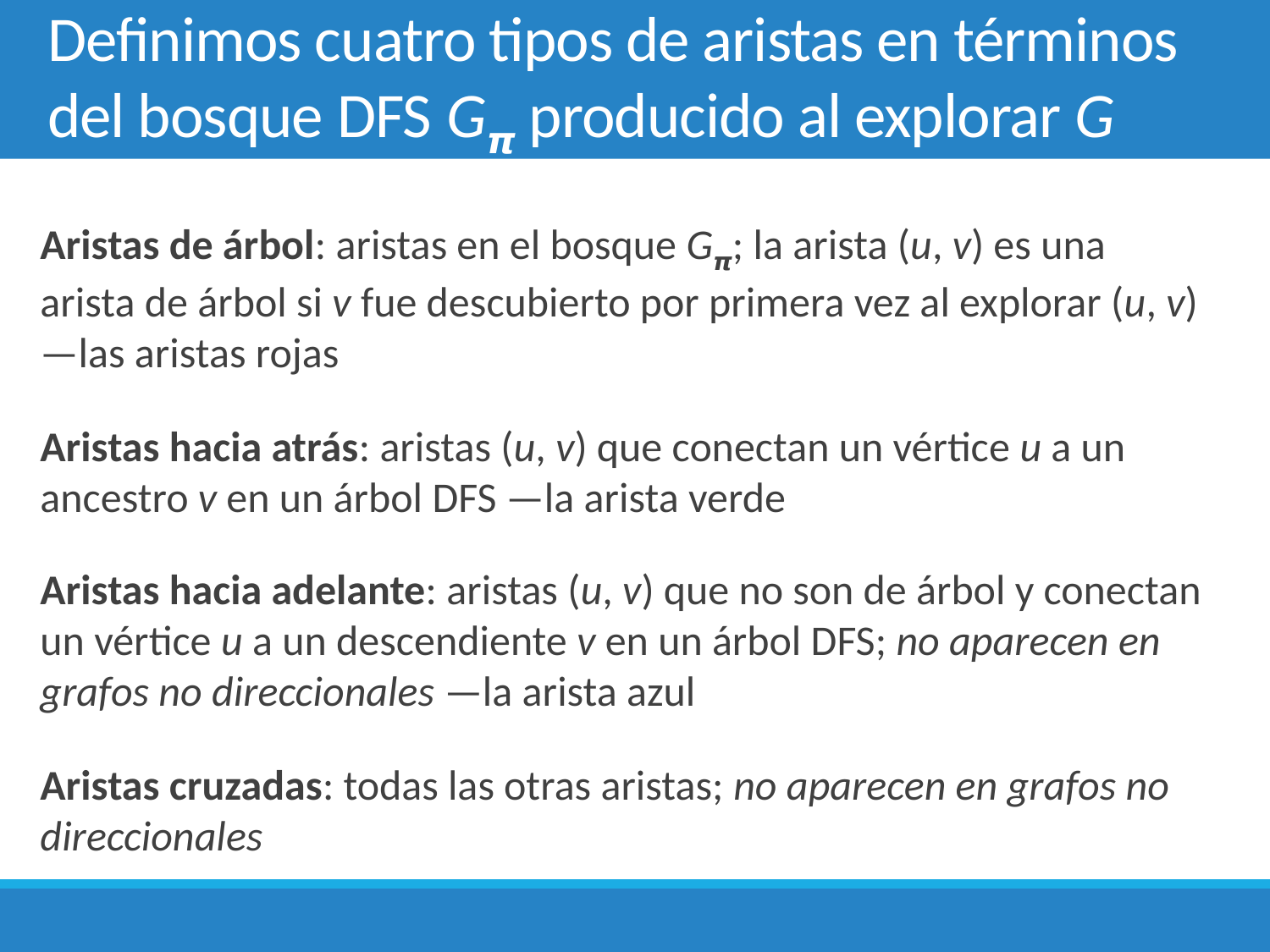

70
# Definimos cuatro tipos de aristas en términos del bosque dfs G𝞹 producido al explorar G
Aristas de árbol: aristas en el bosque G𝞹; la arista (u, v) es una arista de árbol si v fue descubierto por primera vez al explorar (u, v) —las aristas rojas
Aristas hacia atrás: aristas (u, v) que conectan un vértice u a un ancestro v en un árbol dfs —la arista verde
Aristas hacia adelante: aristas (u, v) que no son de árbol y conectan un vértice u a un descendiente v en un árbol dfs; no aparecen en grafos no direccionales —la arista azul
Aristas cruzadas: todas las otras aristas; no aparecen en grafos no direccionales